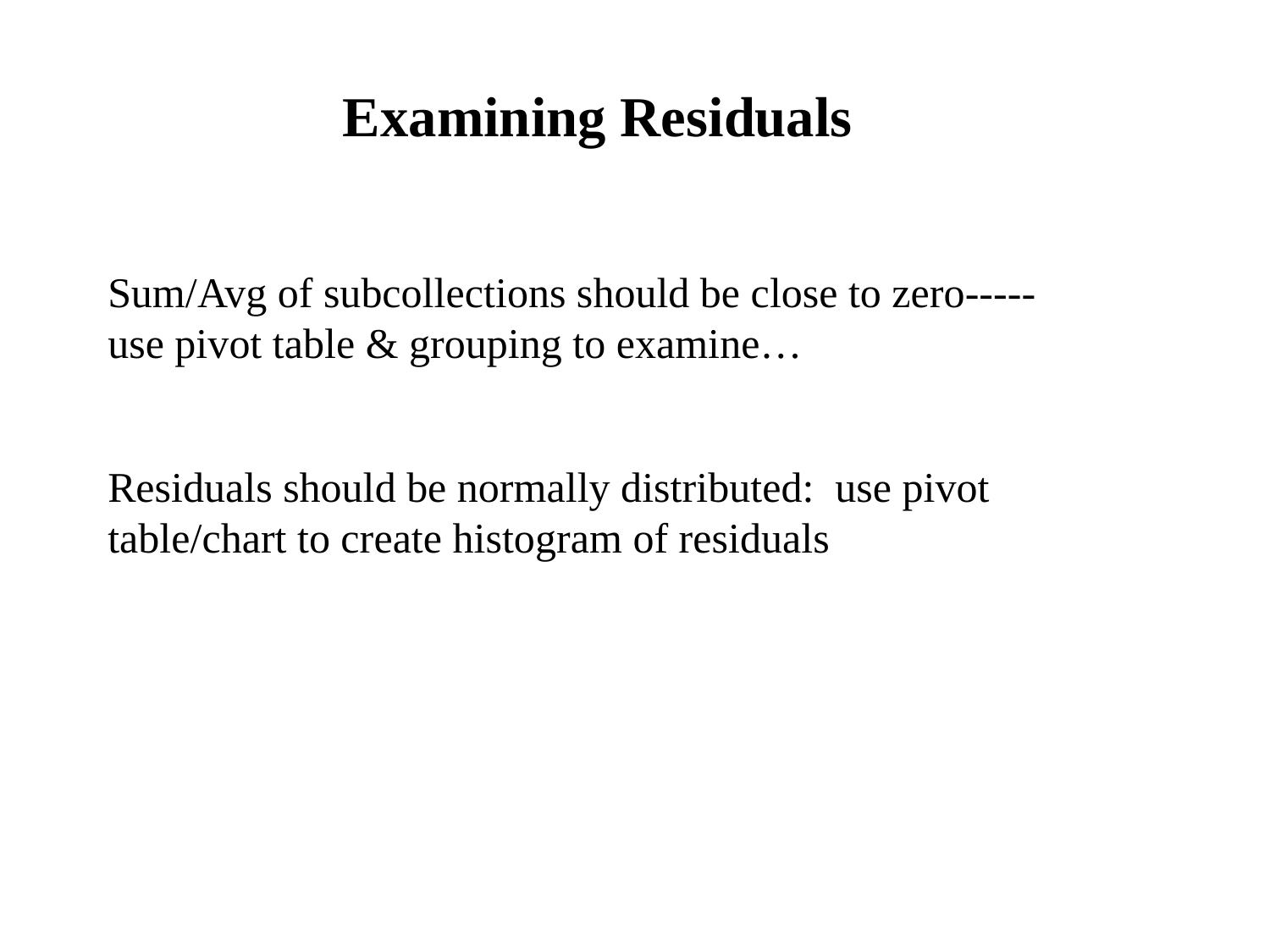

Examining Residuals

Sum/Avg of subcollections should be close to zero-----use pivot table & grouping to examine…

Residuals should be normally distributed:  use pivot table/chart to create histogram of residuals